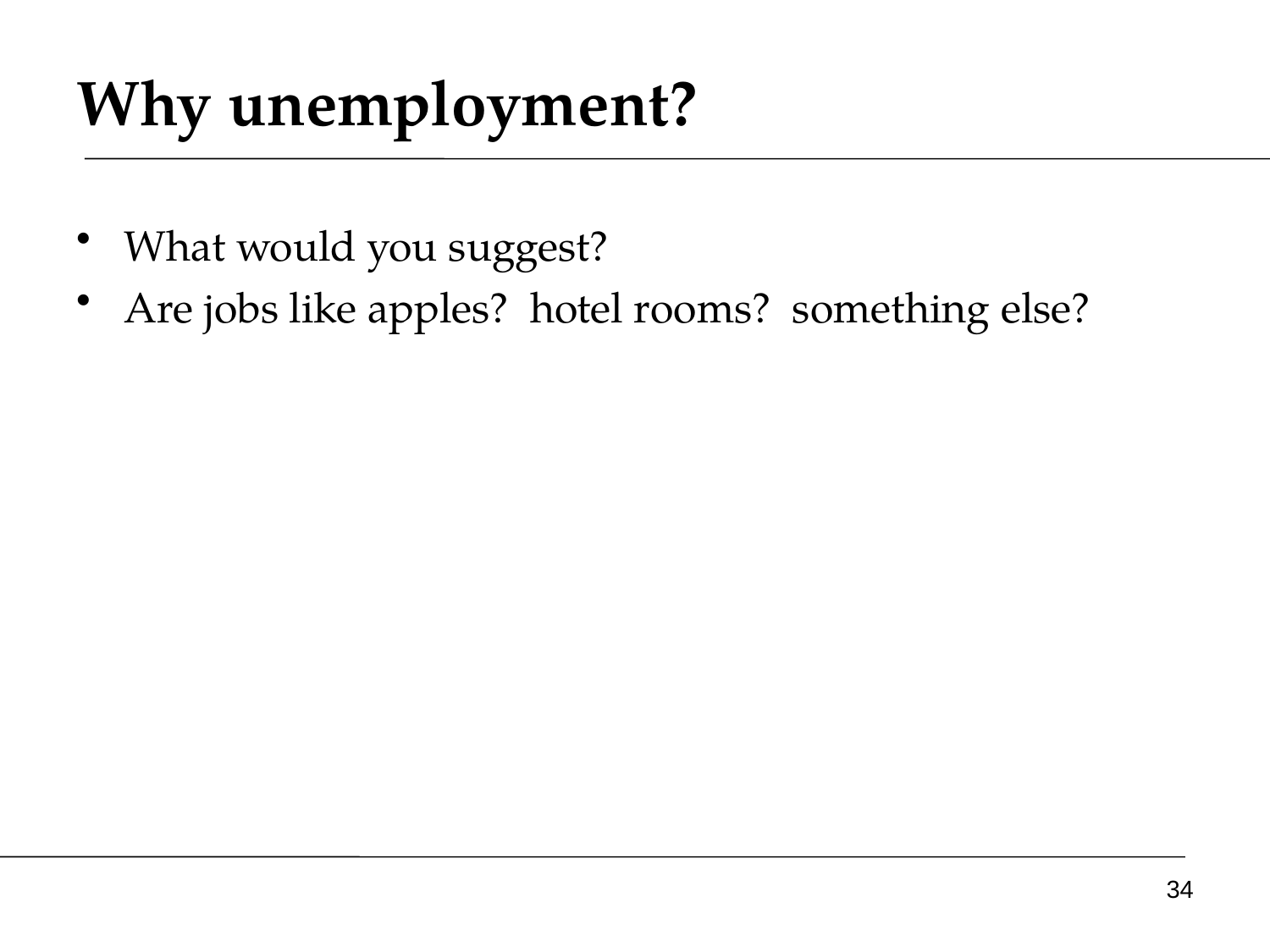

# Why unemployment?
What would you suggest?
Are jobs like apples?  hotel rooms?  something else?
34